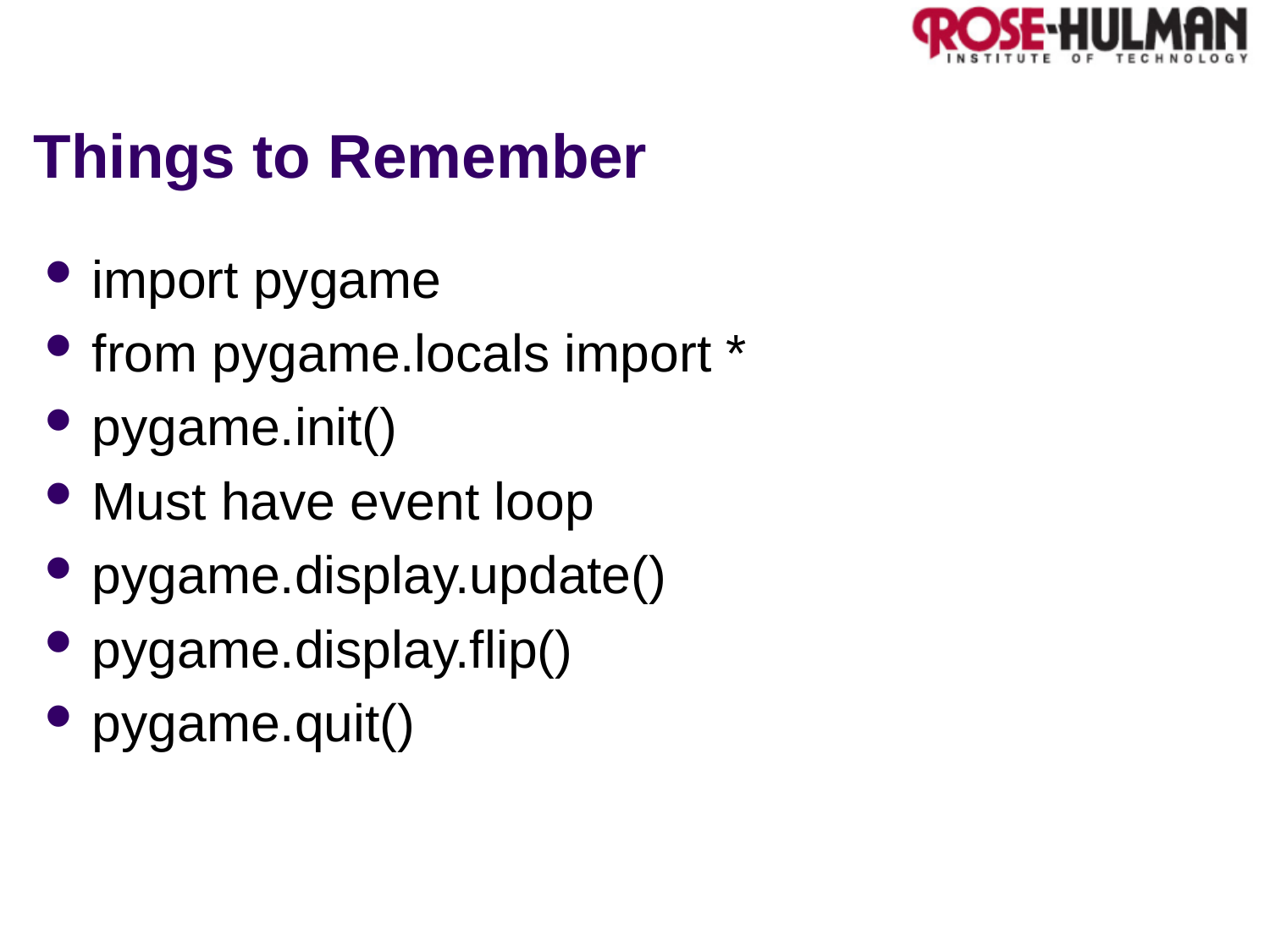

# Things to Remember
import pygame
from pygame.locals import *
pygame.init()
Must have event loop
pygame.display.update()
pygame.display.flip()
pygame.quit()